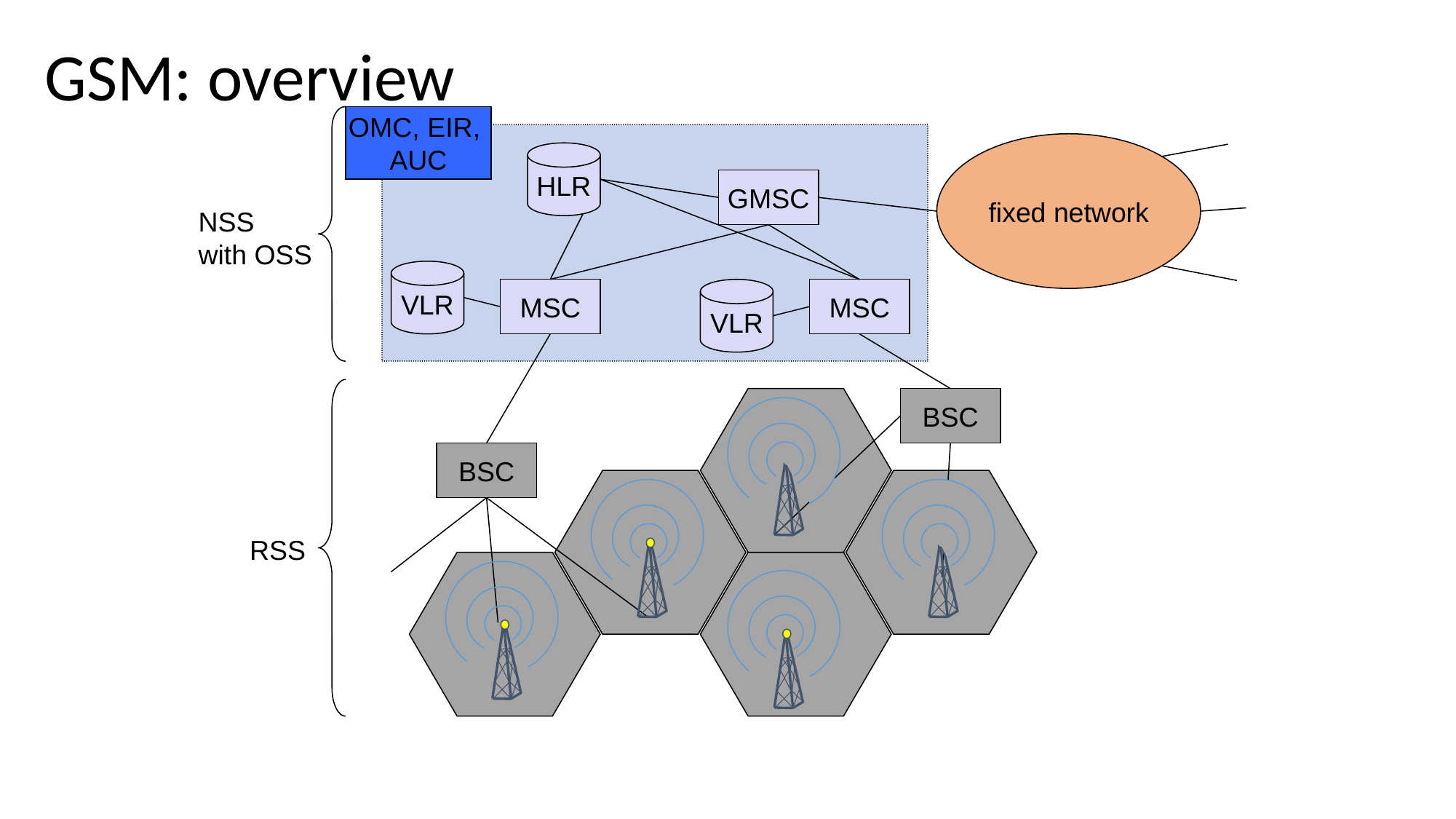

# GSM: overview

OMC, EIR,
AUC

fixed network
HLR
GMSC
NSS
with OSS
VLR
MSC
VLR
MSC

BSC

BSC

RSS